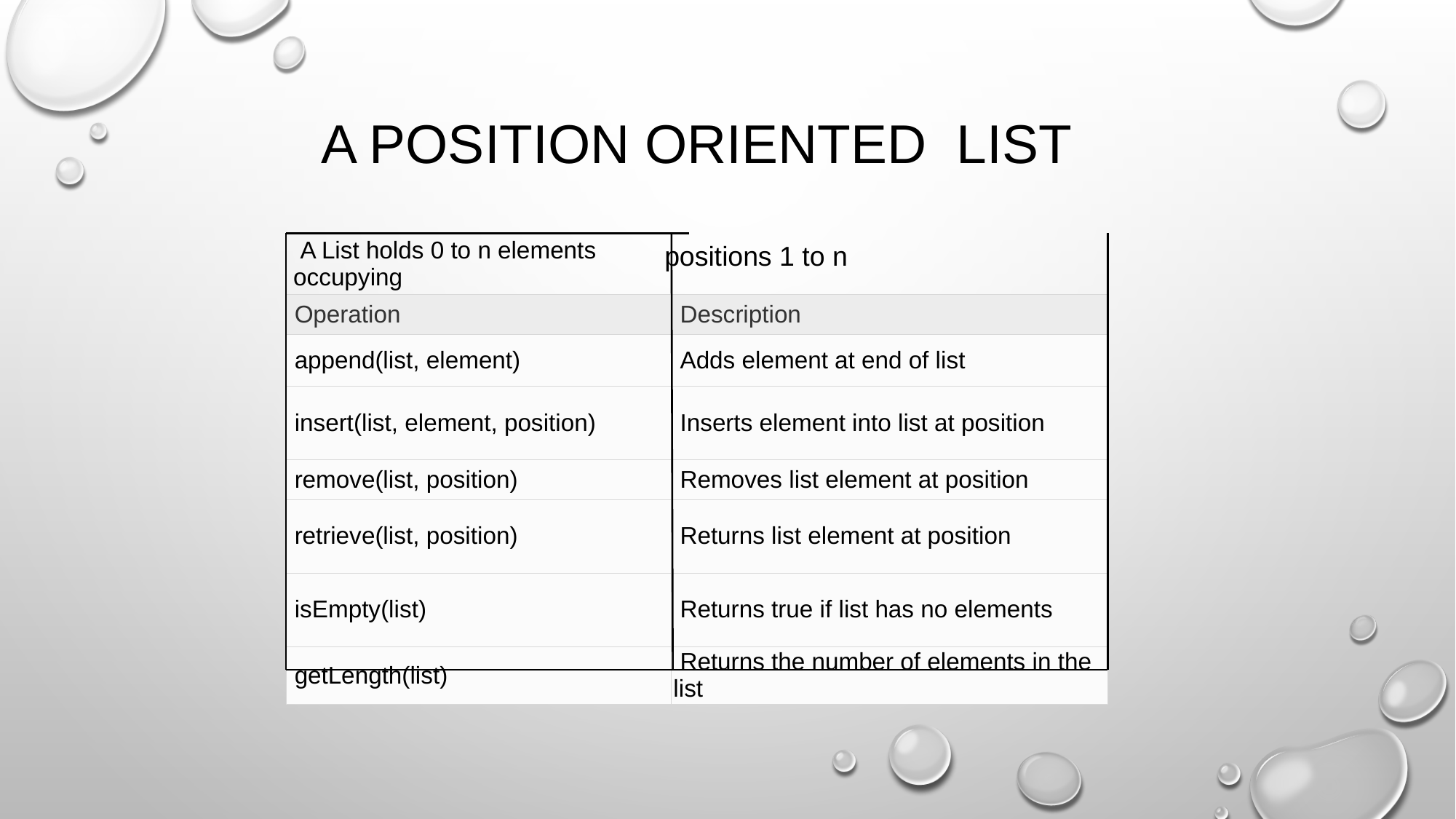

# A position oriented  list
positions 1 to n
| A List holds 0 to n elements occupying |  |
| --- | --- |
| Operation | Description |
| append(list, element) | Adds element at end of list |
| insert(list, element, position) | Inserts element into list at position |
| remove(list, position) | Removes list element at position |
| retrieve(list, position) | Returns list element at position |
| isEmpty(list) | Returns true if list has no elements |
| getLength(list) | Returns the number of elements in the list |